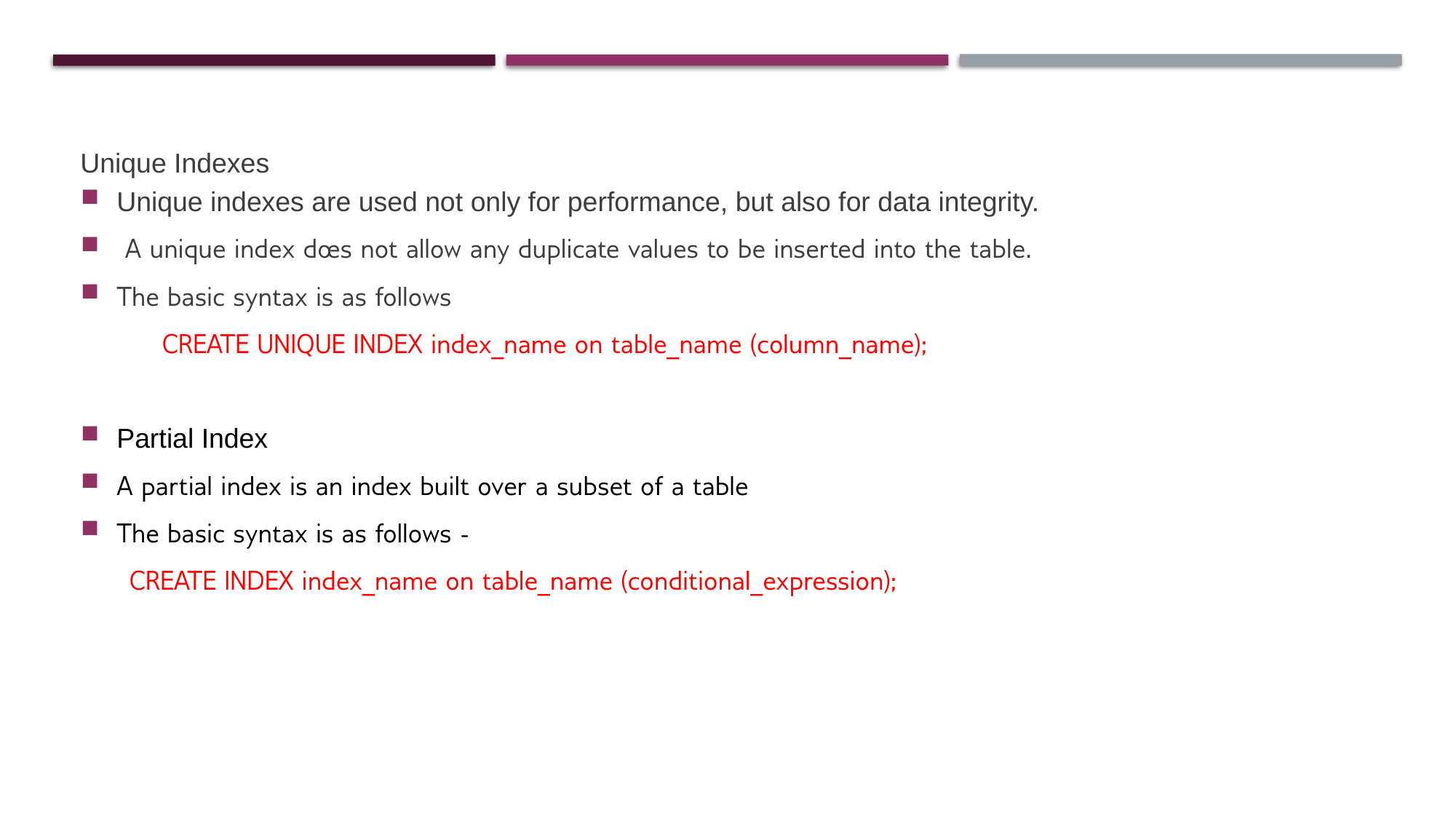

Unique Indexes
Unique indexes are used not only for performance, but also for data integrity.
 A unique index does not allow any duplicate values to be inserted into the table.
The basic syntax is as follows
          CREATE UNIQUE INDEX index_name on table_name (column_name);

Partial Index
A partial index is an index built over a subset of a table
The basic syntax is as follows −
      CREATE INDEX index_name on table_name (conditional_expression);